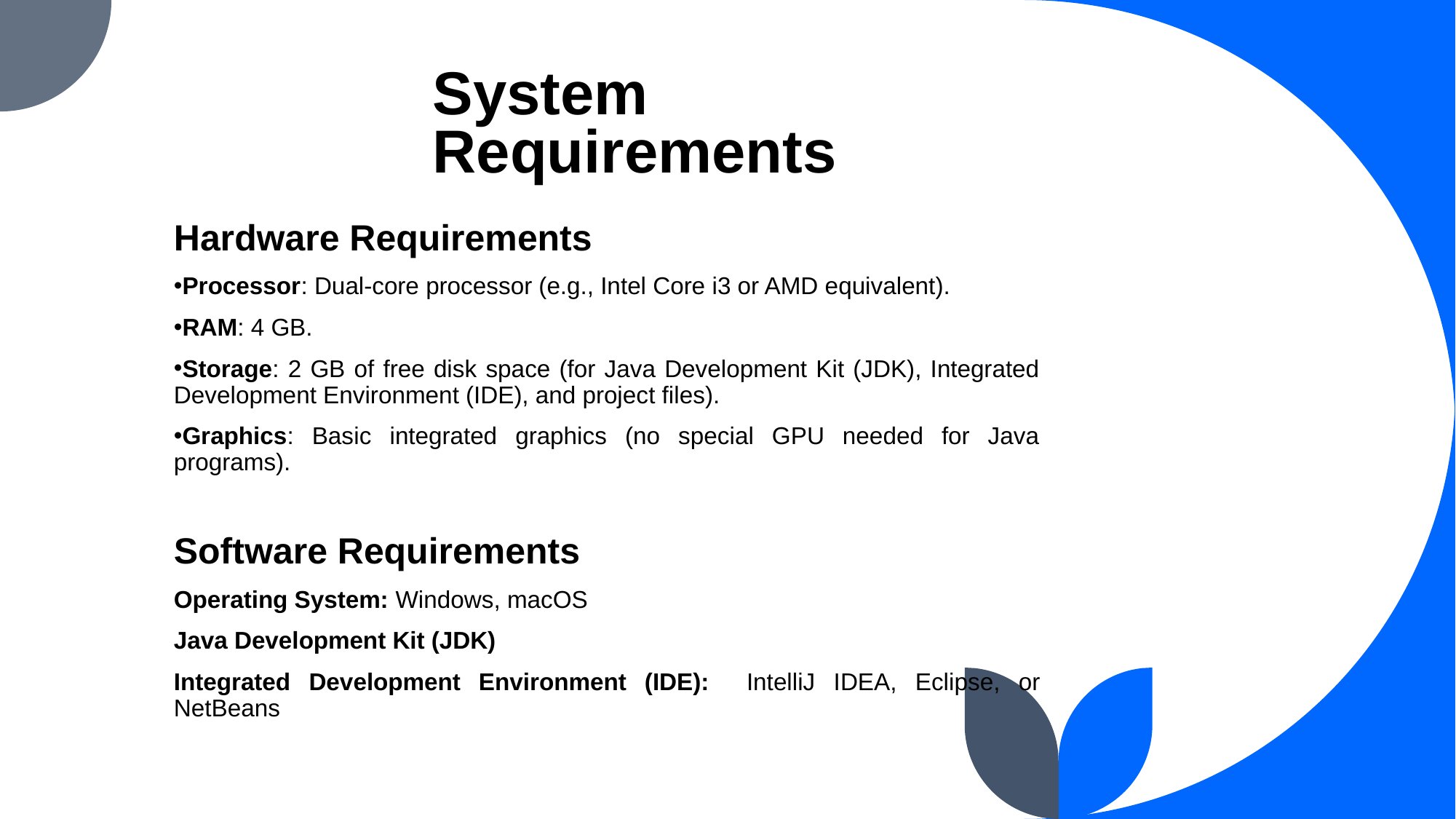

# System Requirements
Hardware Requirements
Processor: Dual-core processor (e.g., Intel Core i3 or AMD equivalent).
RAM: 4 GB.
Storage: 2 GB of free disk space (for Java Development Kit (JDK), Integrated Development Environment (IDE), and project files).
Graphics: Basic integrated graphics (no special GPU needed for Java programs).

Software Requirements
Operating System: Windows, macOS
Java Development Kit (JDK)
Integrated Development Environment (IDE):  IntelliJ IDEA, Eclipse, or NetBeans